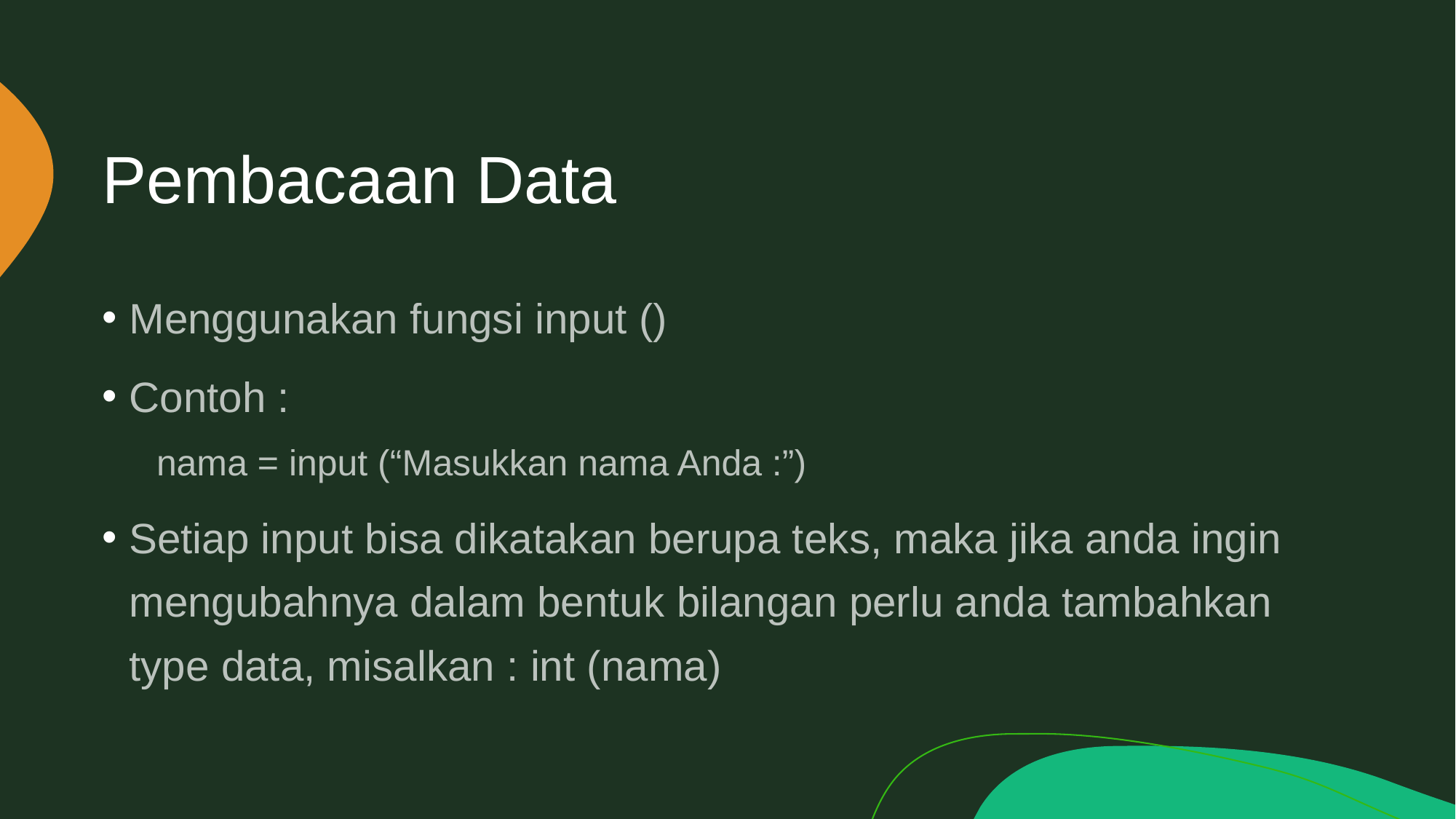

# Pembacaan Data
Menggunakan fungsi input ()
Contoh :
nama = input (“Masukkan nama Anda :”)
Setiap input bisa dikatakan berupa teks, maka jika anda ingin mengubahnya dalam bentuk bilangan perlu anda tambahkan type data, misalkan : int (nama)